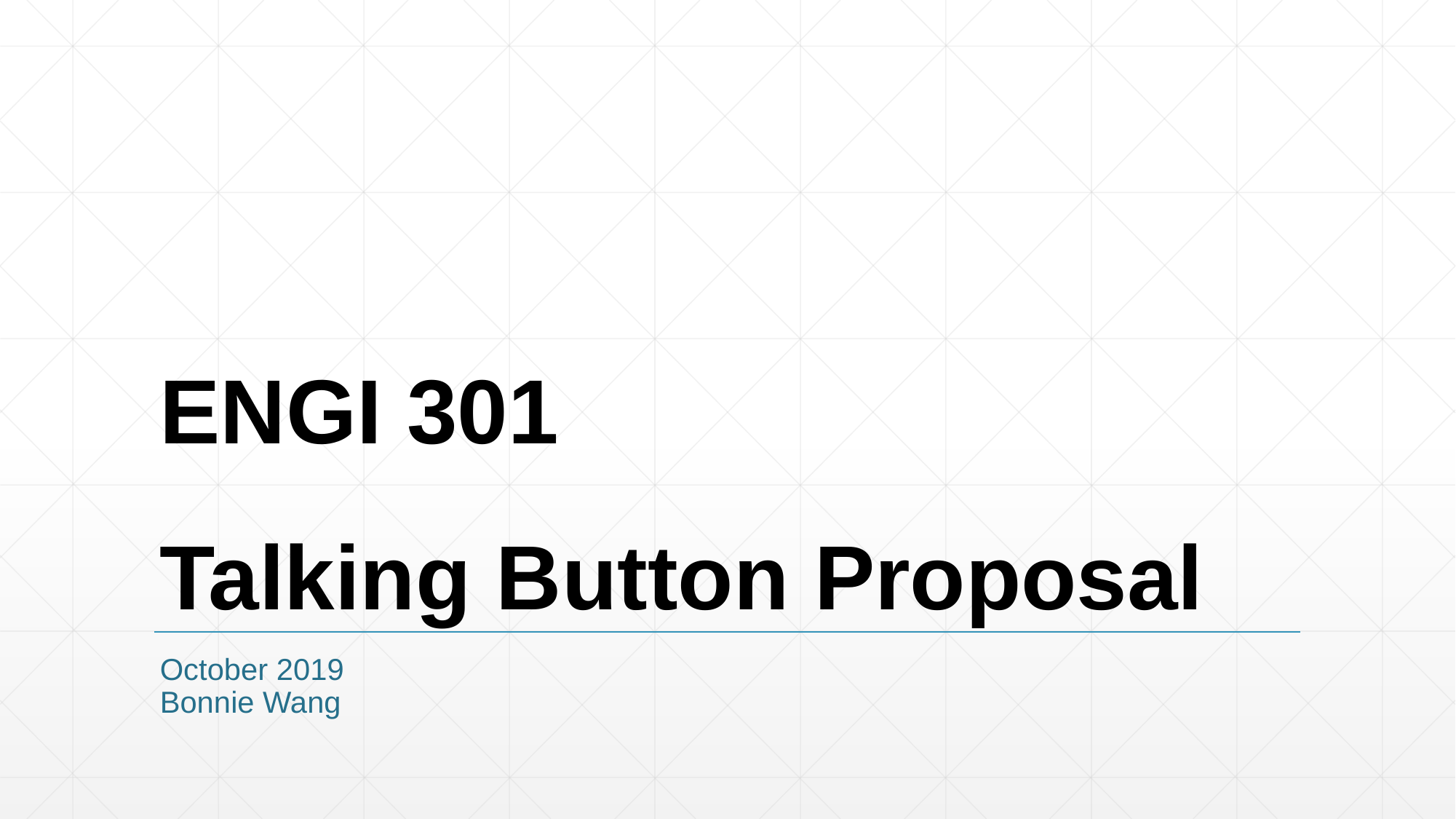

# ENGI 301 Talking Button Proposal
October 2019
Bonnie Wang